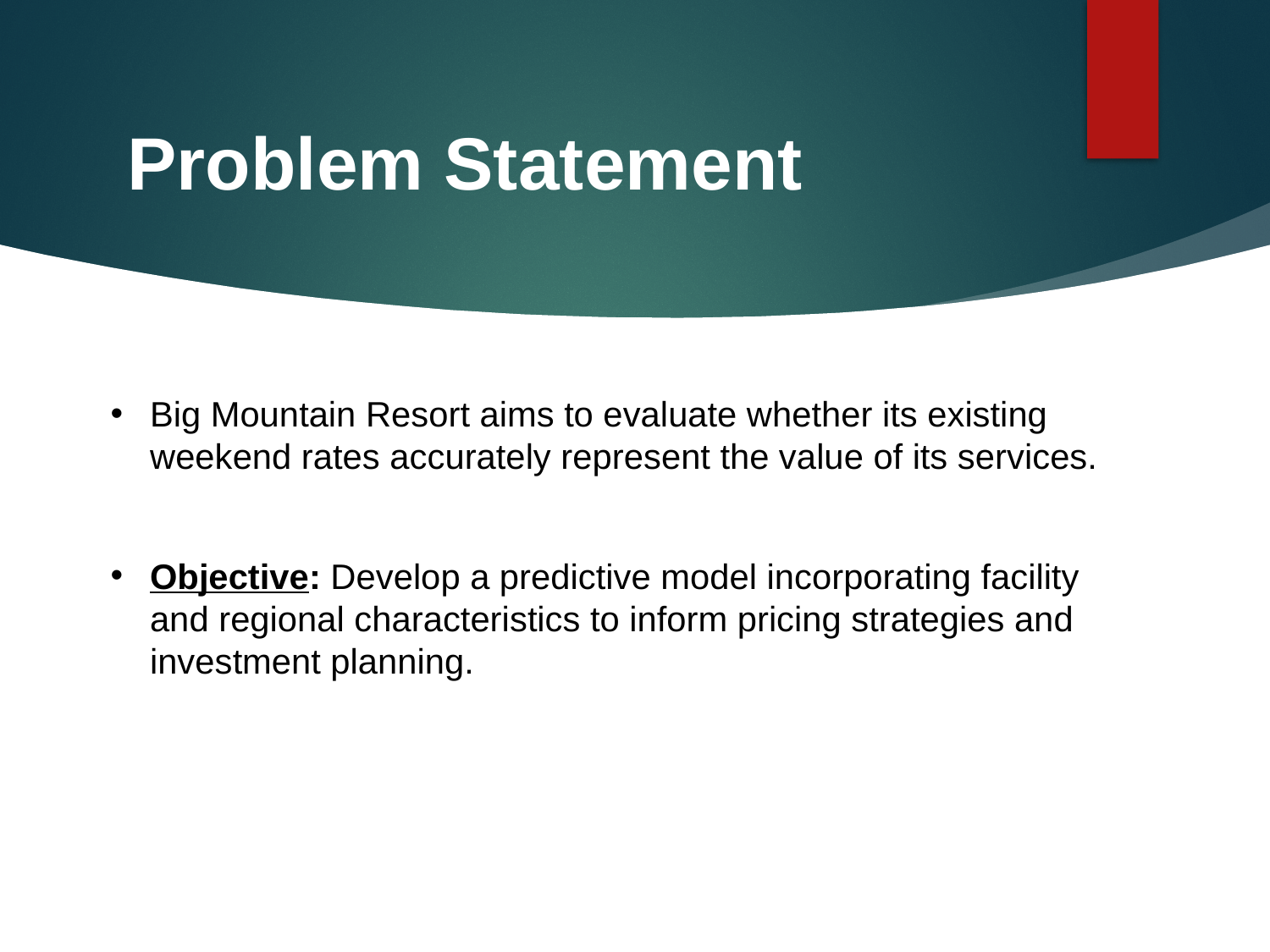

# Problem Statement

Big Mountain Resort aims to evaluate whether its existing weekend rates accurately represent the value of its services.
​
Objective: Develop a predictive model incorporating facility and regional characteristics to inform pricing strategies and investment planning.